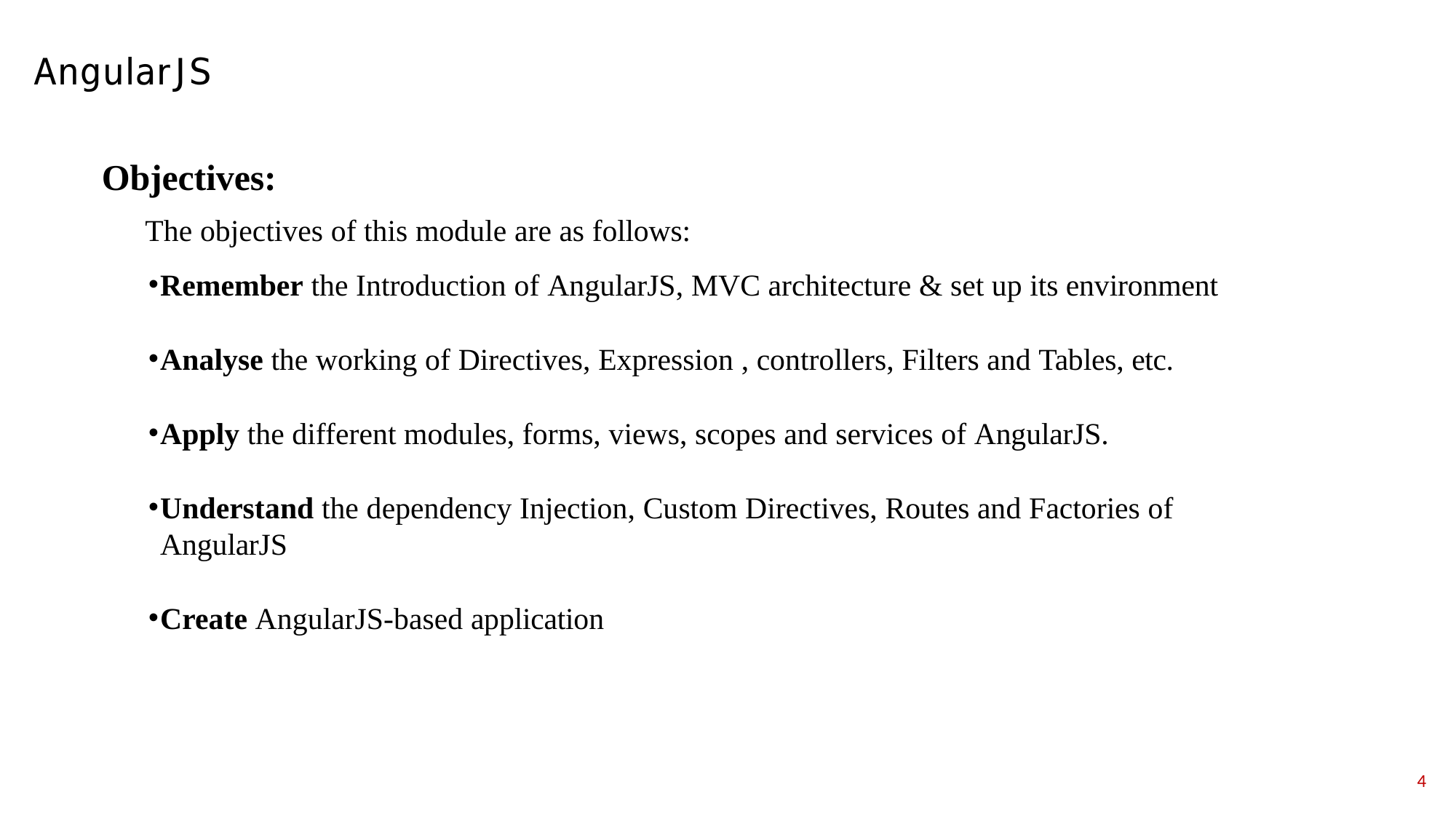

# AngularJS
Objectives:
The objectives of this module are as follows:
Remember the Introduction of AngularJS, MVC architecture & set up its environment

Analyse the working of Directives, Expression , controllers, Filters and Tables, etc.

Apply the different modules, forms, views, scopes and services of AngularJS.

Understand the dependency Injection, Custom Directives, Routes and Factories of AngularJS

Create AngularJS-based application
4